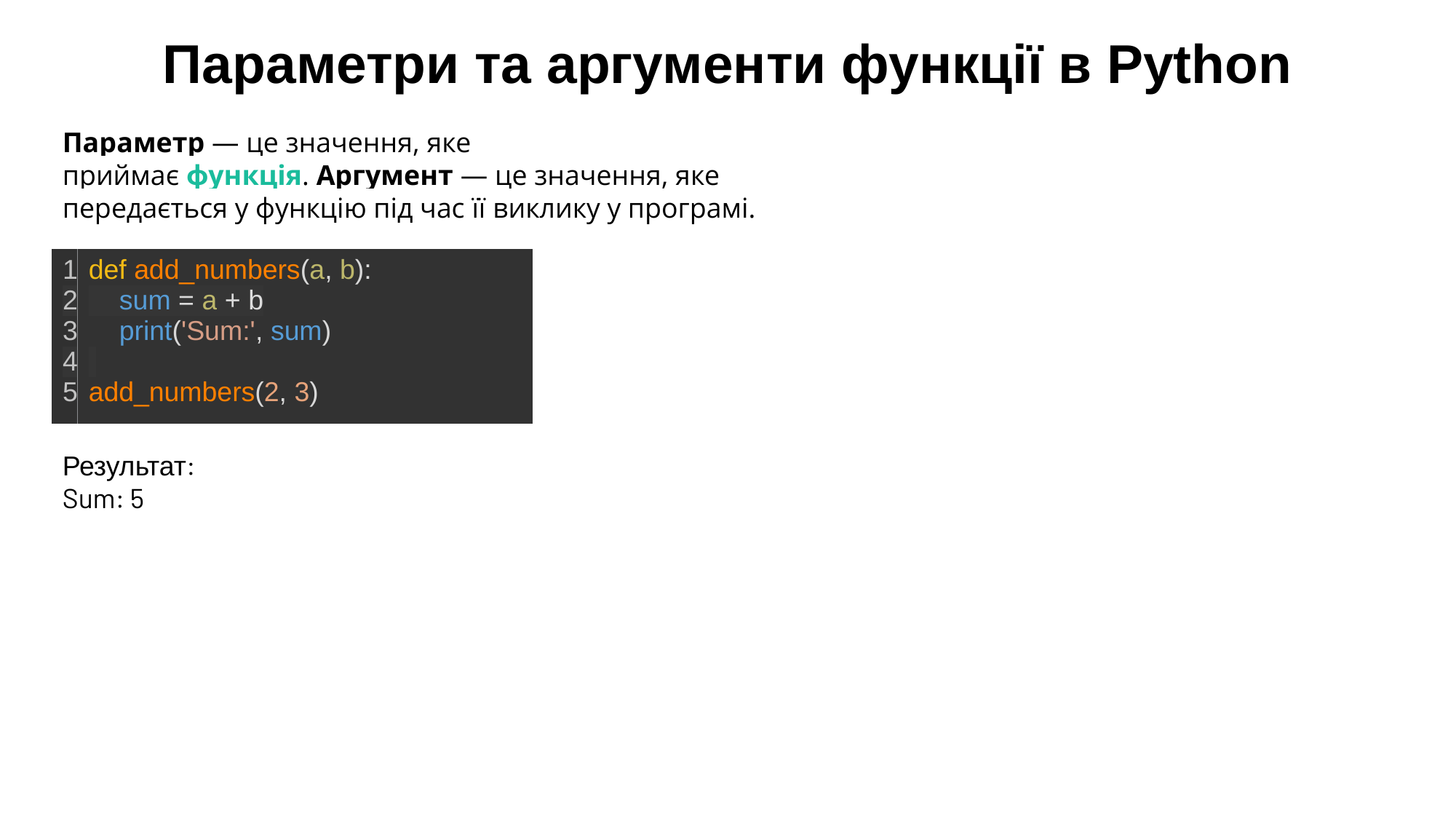

Параметри та аргументи функції в Python
Параметр — це значення, яке приймає функція. Аргумент — це значення, яке передається у функцію під час її виклику у програмі.
| 1 2 3 4 5 | def add\_numbers(a, b):     sum = a + b     print('Sum:', sum)   add\_numbers(2, 3) |
| --- | --- |
Результат:
Sum: 5